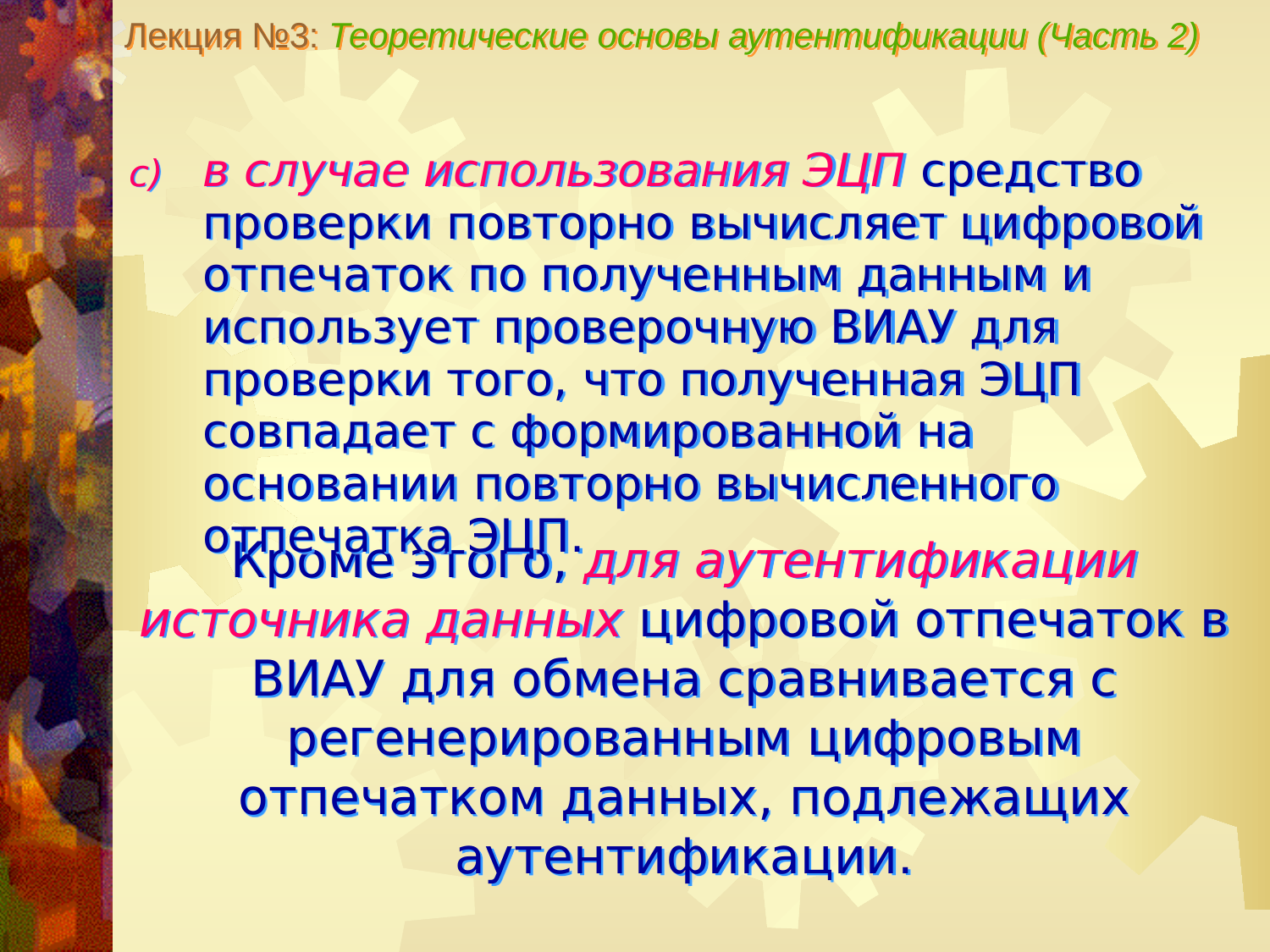

Лекция №3: Теоретические основы аутентификации (Часть 2)
в случае использования ЭЦП средство проверки повторно вычисляет цифровой отпечаток по полученным данным и использует проверочную ВИАУ для проверки того, что полученная ЭЦП совпадает с формированной на основании повторно вычисленного отпечатка ЭЦП.
Кроме этого, для аутентификации источника данных цифровой отпечаток в ВИАУ для обмена сравнивается с регенерированным цифровым отпечатком данных, подлежащих аутентификации.